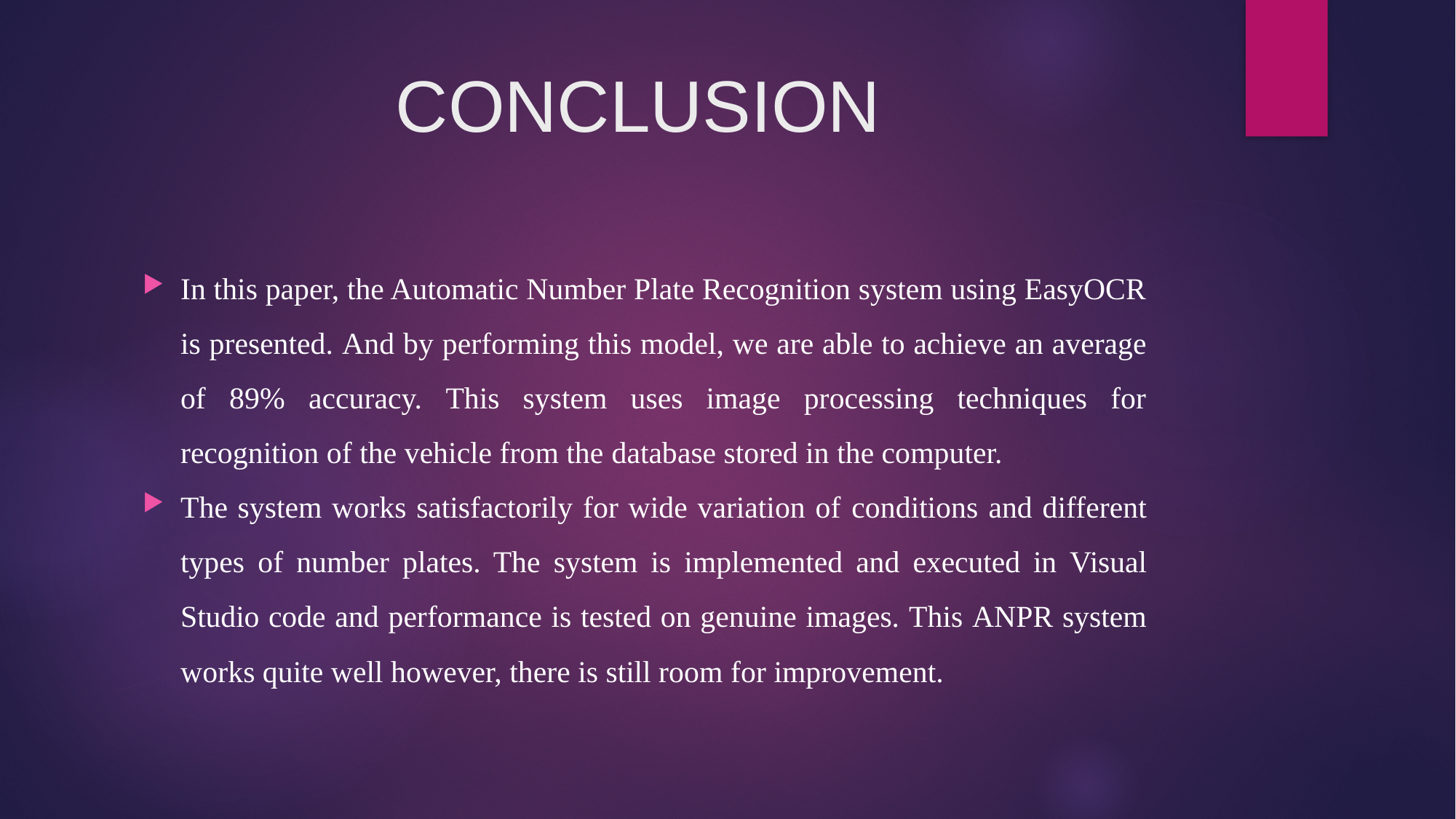

# CONCLUSION
In this paper, the Automatic Number Plate Recognition system using EasyOCR is presented. And by performing this model, we are able to achieve an average of 89% accuracy. This system uses image processing techniques for recognition of the vehicle from the database stored in the computer.
The system works satisfactorily for wide variation of conditions and different types of number plates. The system is implemented and executed in Visual Studio code and performance is tested on genuine images. This ANPR system works quite well however, there is still room for improvement.